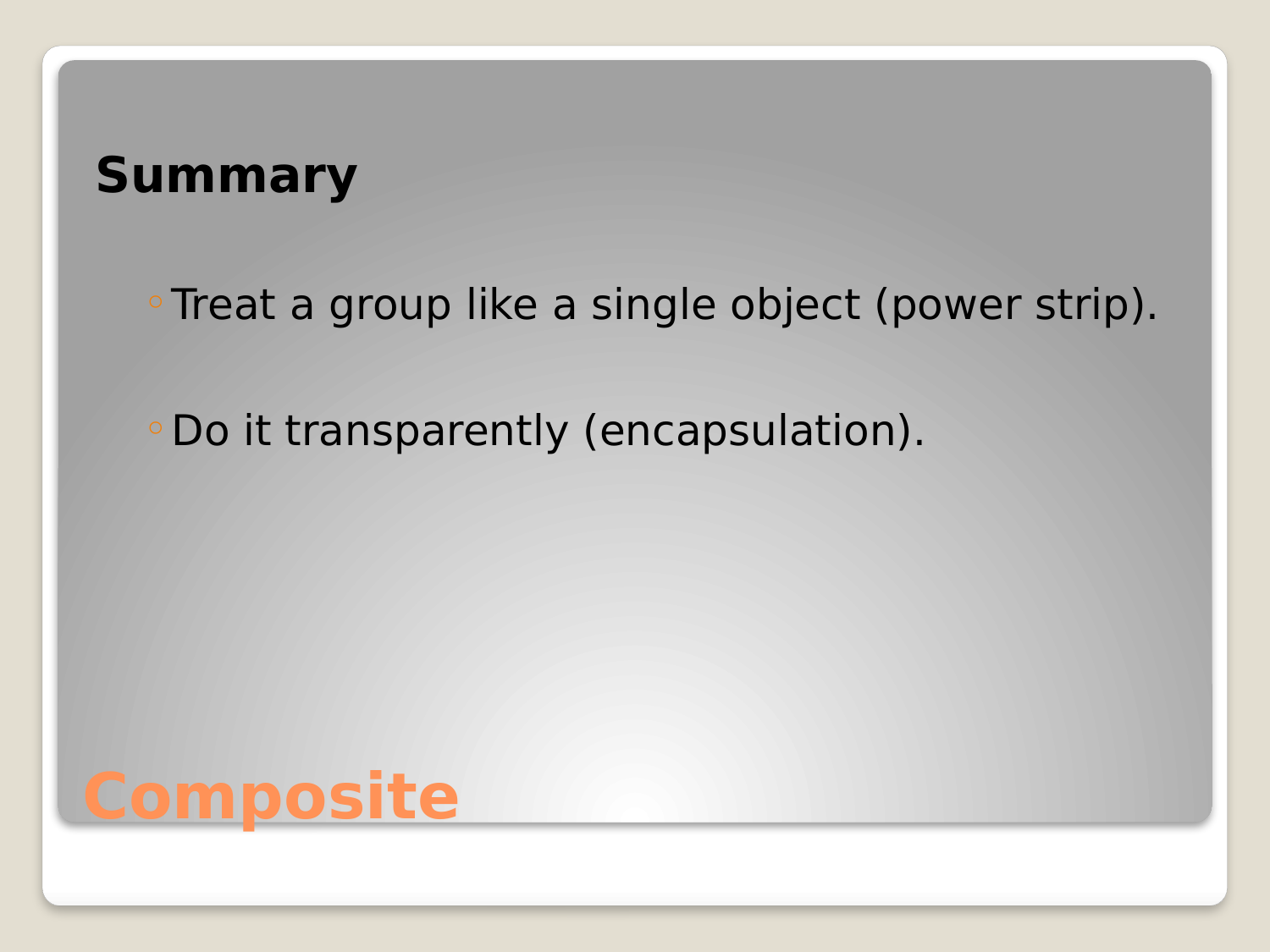

Summary

Treat a group like a single object (power strip).

Do it transparently (encapsulation).

# Composite